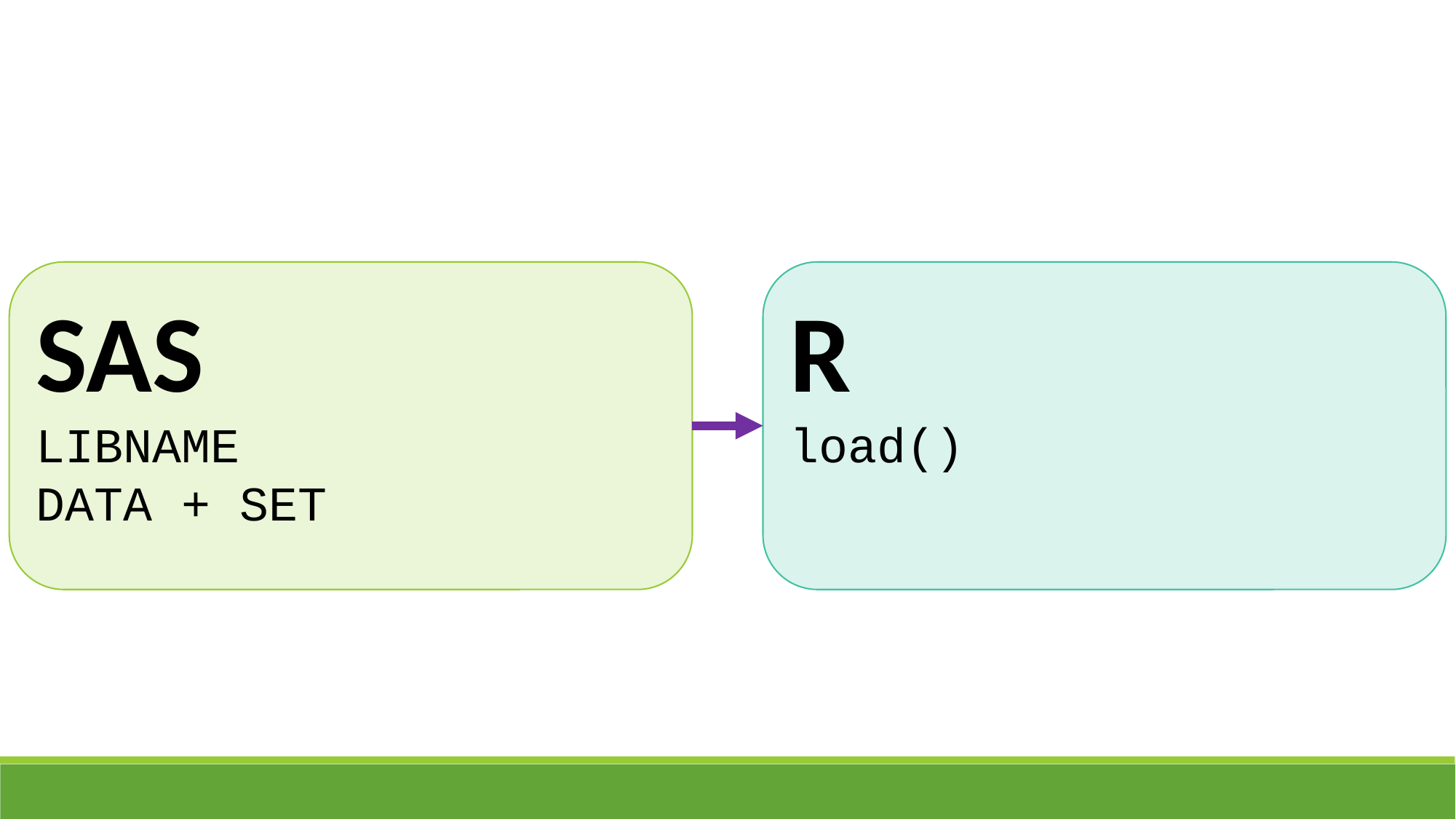

SAS
LIBNAME
DATA + SET
R
load()